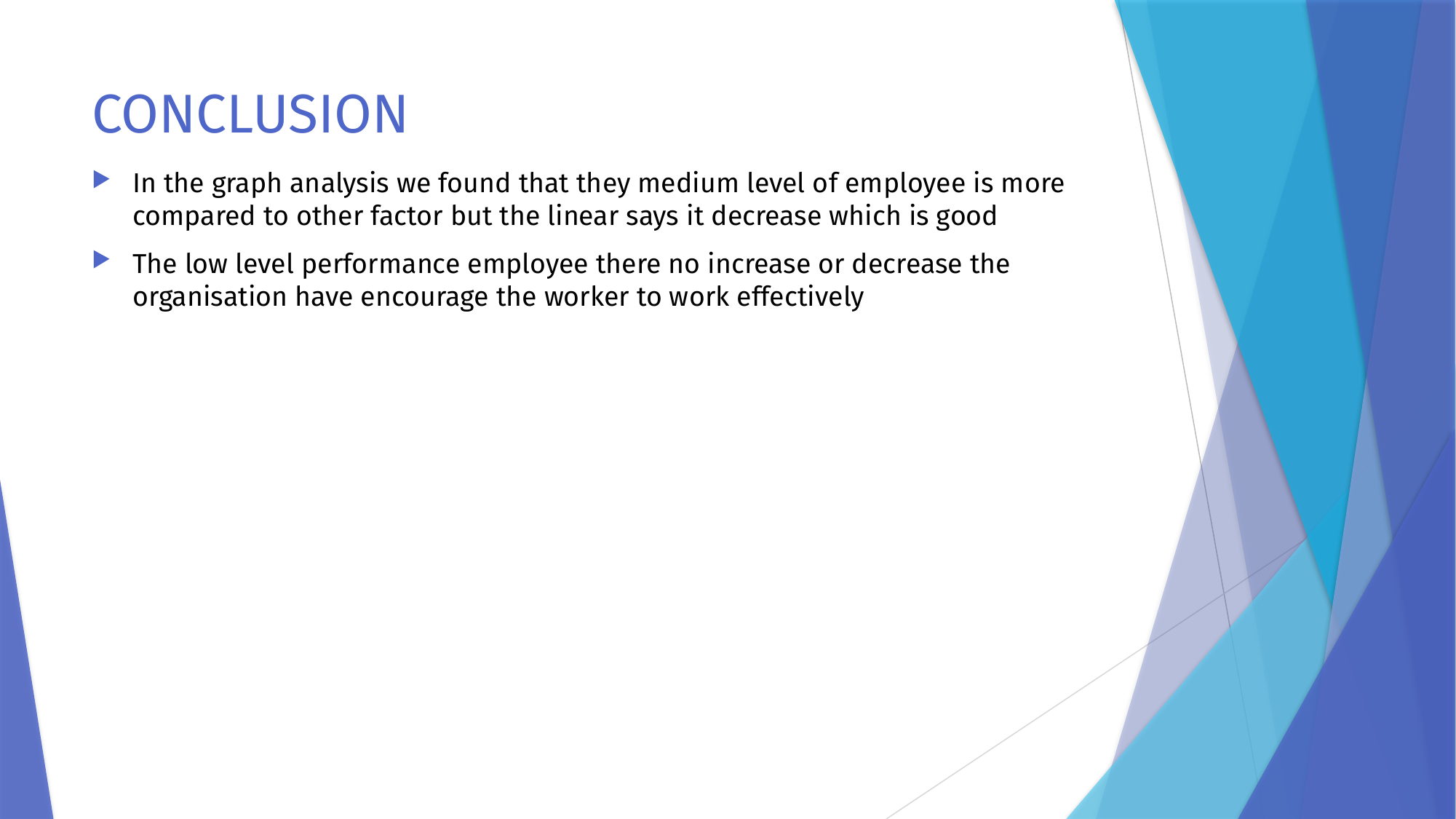

# CONCLUSION
In the graph analysis we found that they medium level of employee is more compared to other factor but the linear says it decrease which is good
The low level performance employee there no increase or decrease the organisation have encourage the worker to work effectively